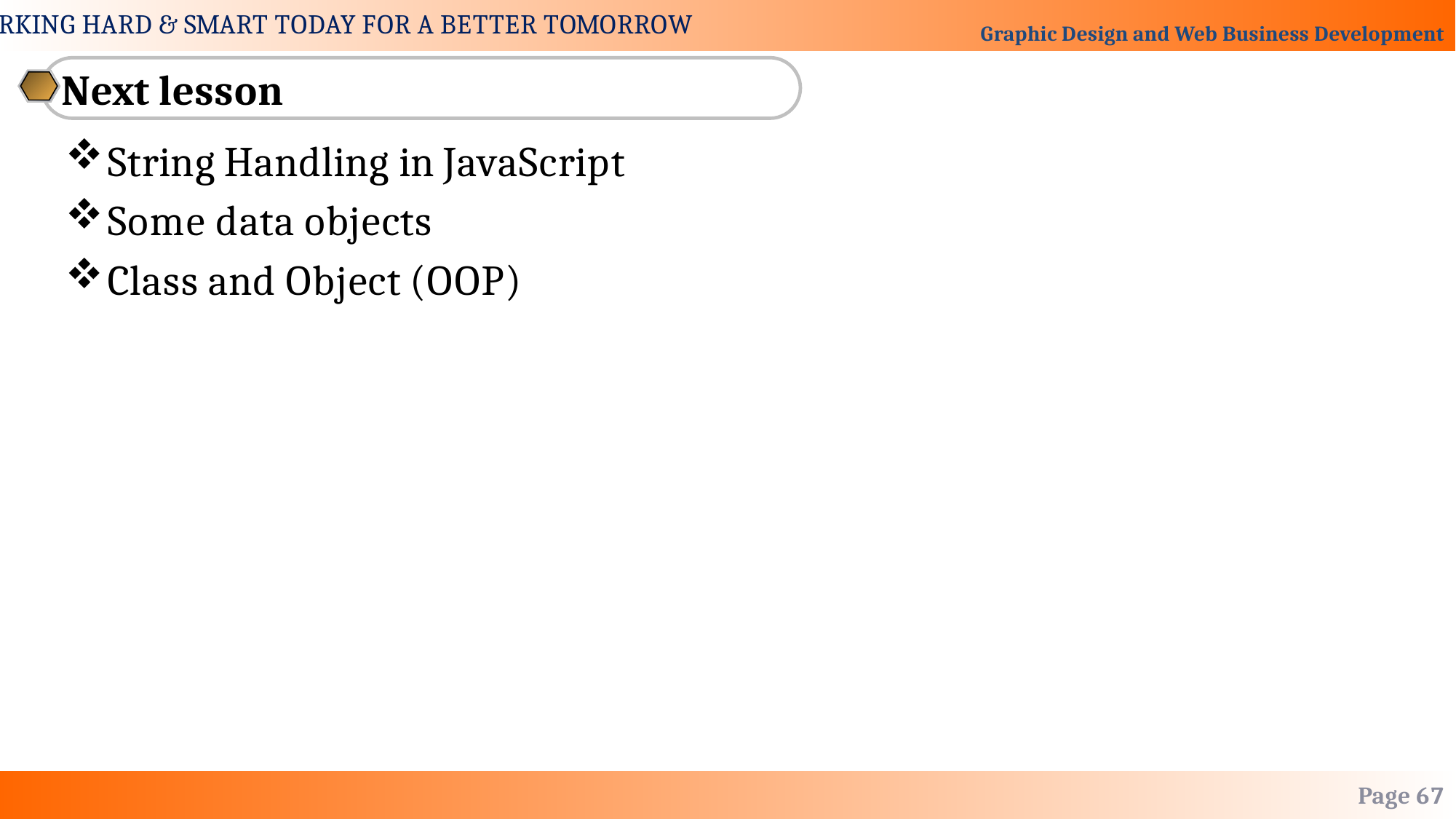

Next lesson

String Handling in JavaScript
Some data objects
Class and Object (OOP)
Page 67